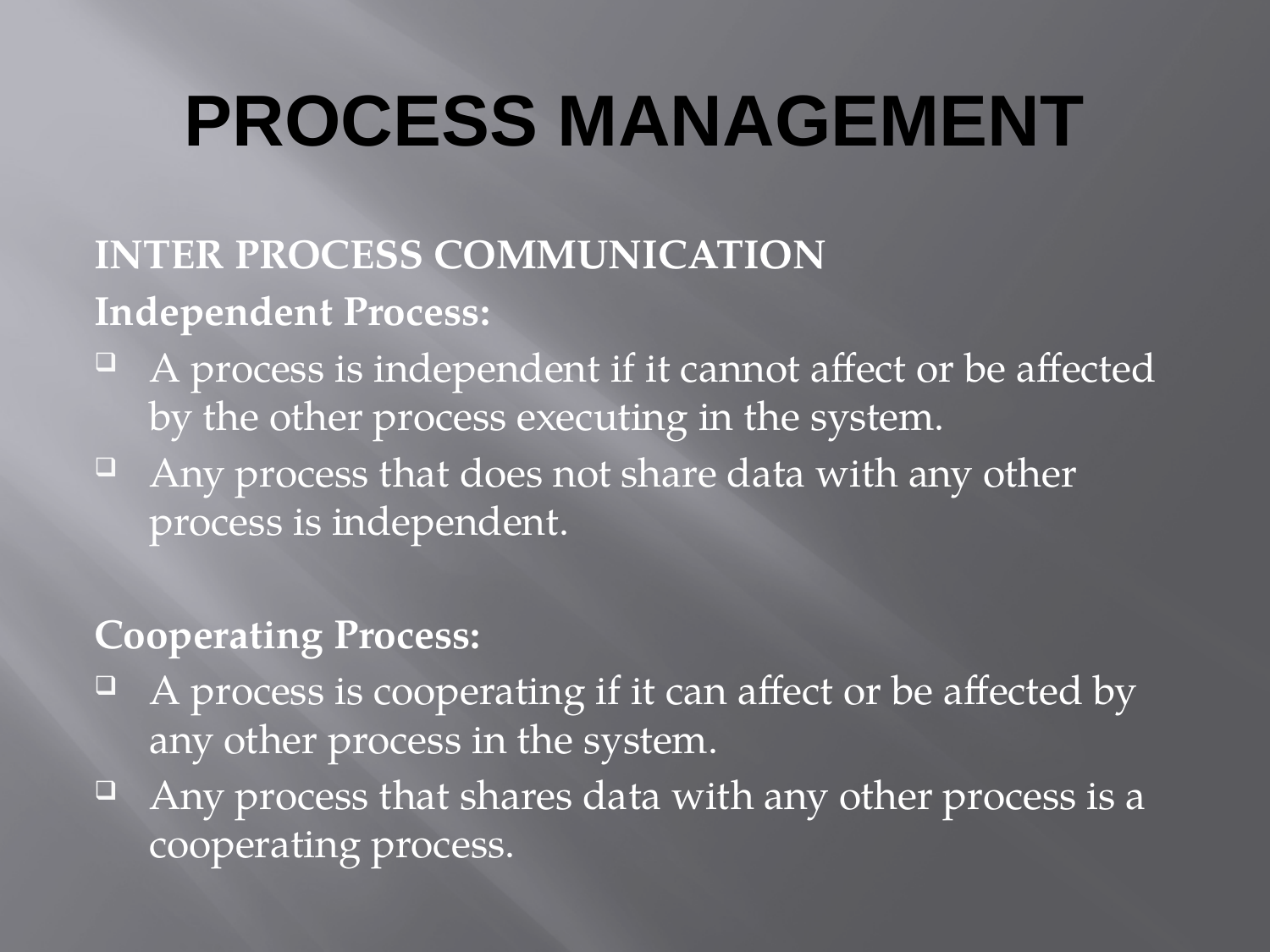

# PROCESS MANAGEMENT
INTER PROCESS COMMUNICATION
Independent Process:
A process is independent if it cannot affect or be affected by the other process executing in the system.
Any process that does not share data with any other process is independent.

Cooperating Process:
A process is cooperating if it can affect or be affected by any other process in the system.
Any process that shares data with any other process is a cooperating process.